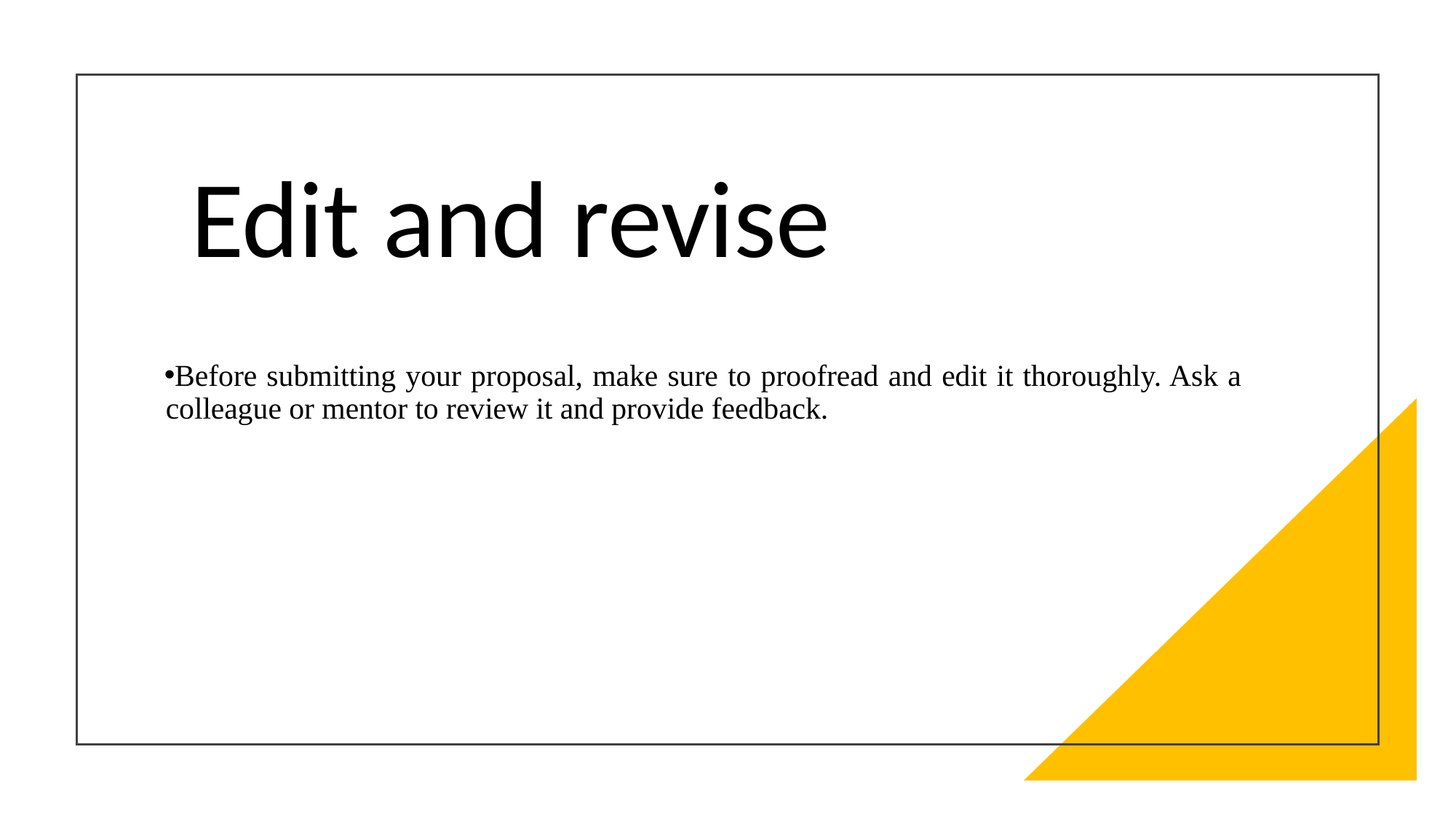

# Edit and revise
Before submitting your proposal, make sure to proofread and edit it thoroughly. Ask a colleague or mentor to review it and provide feedback.